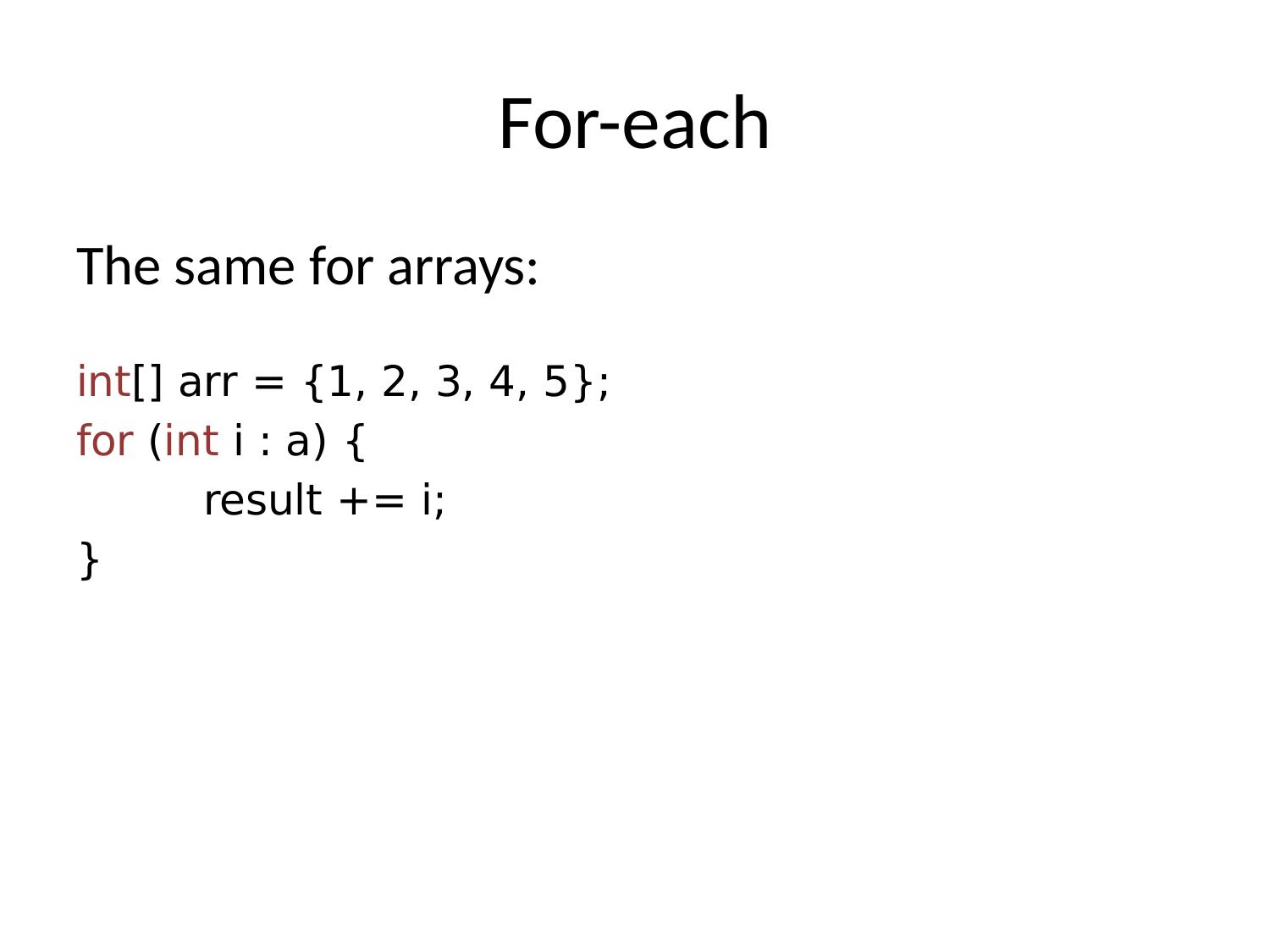

# For-each
The same for arrays:

int[] arr = {1, 2, 3, 4, 5};
for (int i : a) {
	result += i;
}